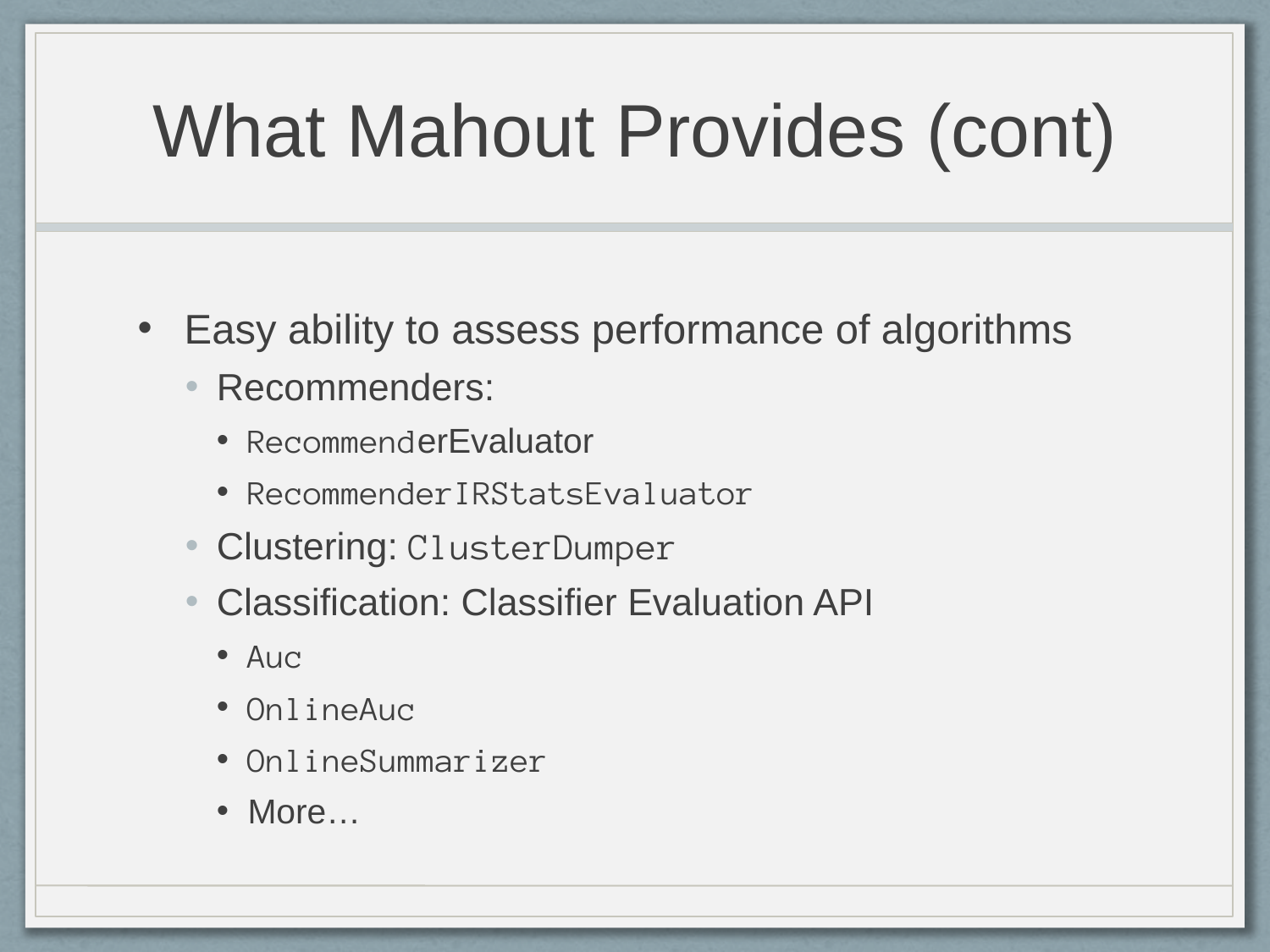

# What Mahout Provides (cont)
Easy ability to assess performance of algorithms
Recommenders:
RecommenderEvaluator
RecommenderIRStatsEvaluator
Clustering: ClusterDumper
Classification: Classifier Evaluation API
Auc
OnlineAuc
OnlineSummarizer
More…